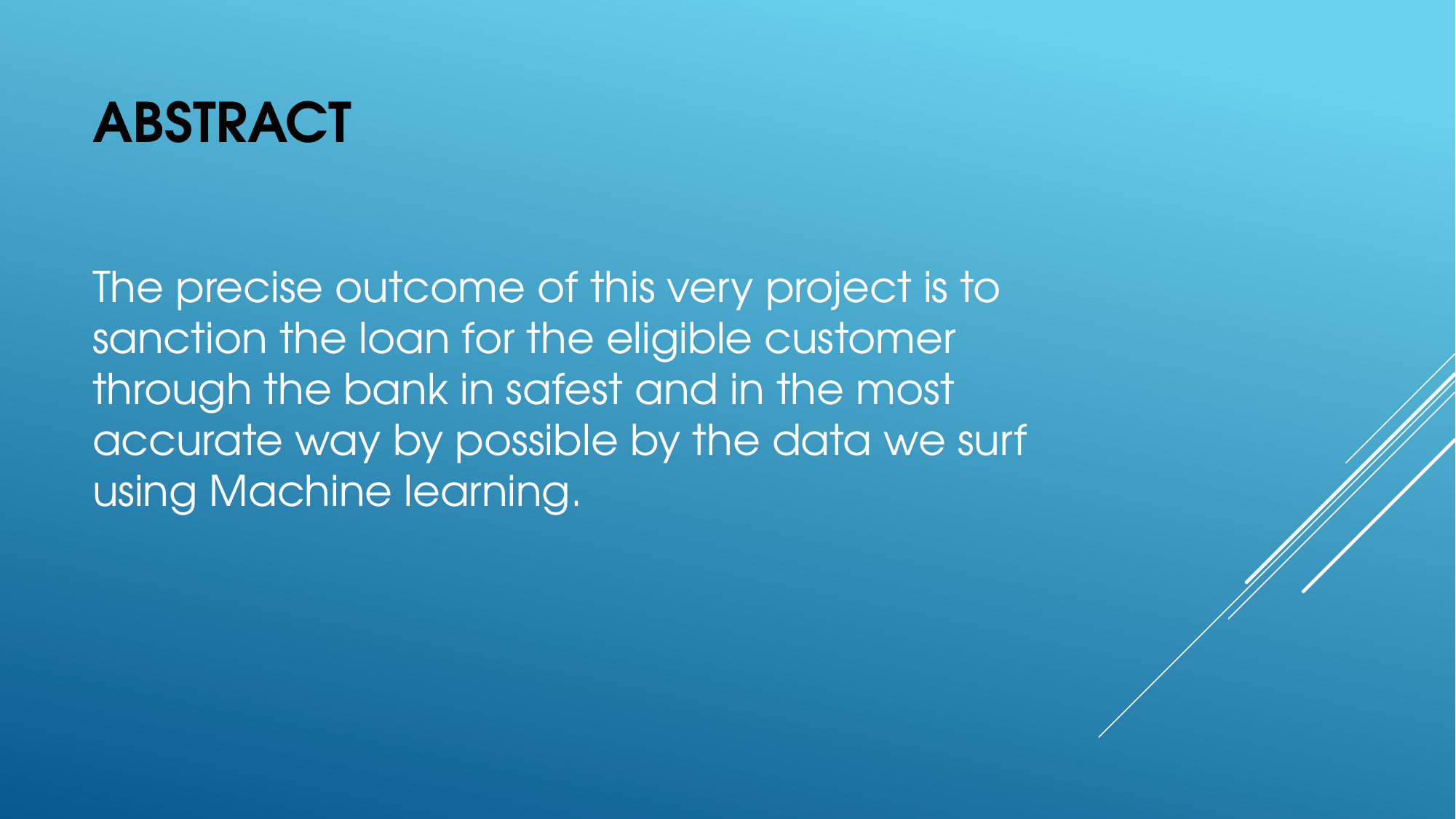

# ABSTRACT
The precise outcome of this very project is to sanction the loan for the eligible customer through the bank in safest and in the most accurate way by possible by the data we surf  using Machine learning.